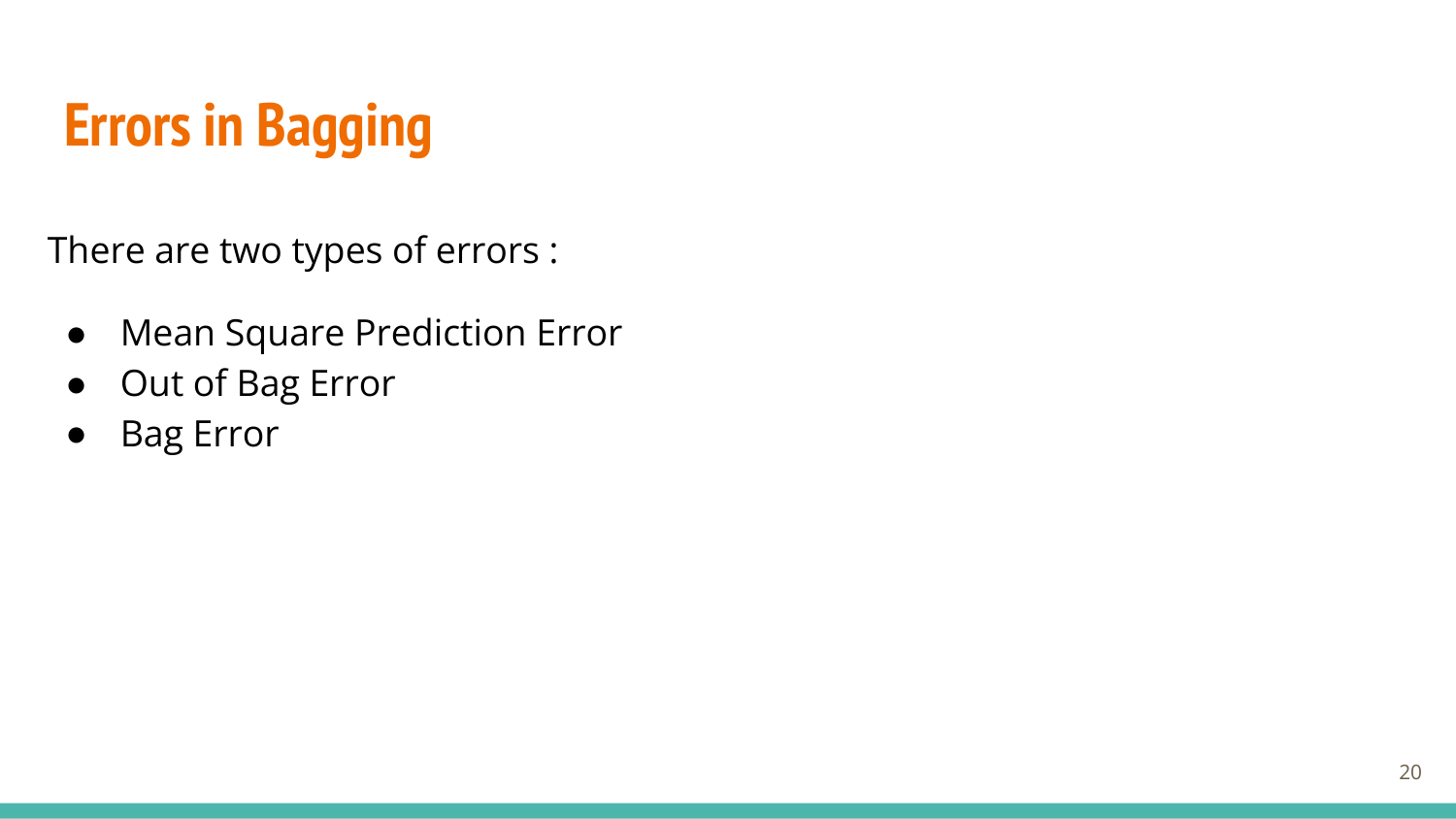

# Errors in Bagging
There are two types of errors :
Mean Square Prediction Error
Out of Bag Error
Bag Error

20